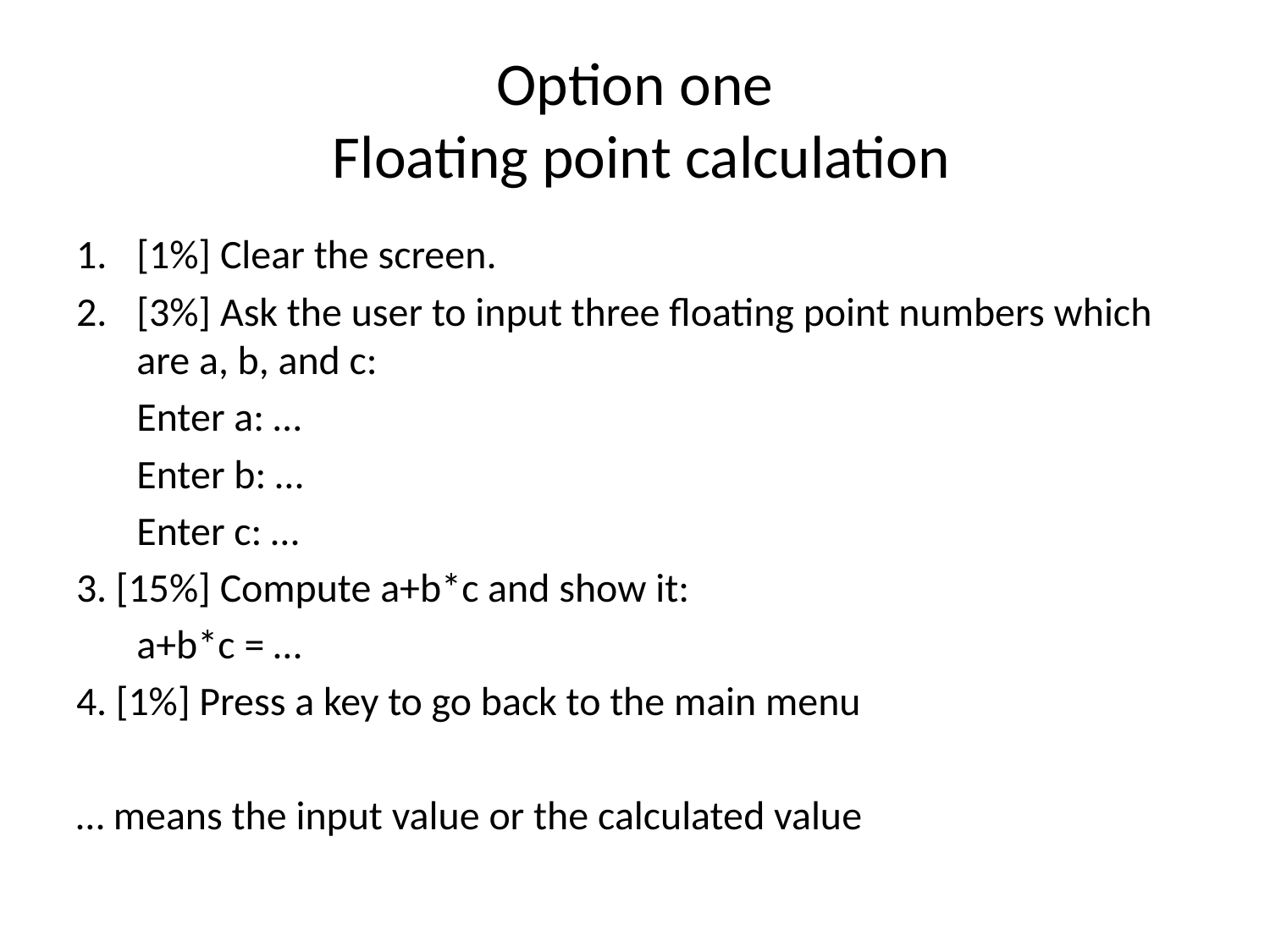

# Option one Floating point calculation
[1%] Clear the screen.
[3%] Ask the user to input three floating point numbers which are a, b, and c:
	Enter a: …
	Enter b: …
	Enter c: …
3. [15%] Compute a+b*c and show it:
	a+b*c = …
4. [1%] Press a key to go back to the main menu

… means the input value or the calculated value